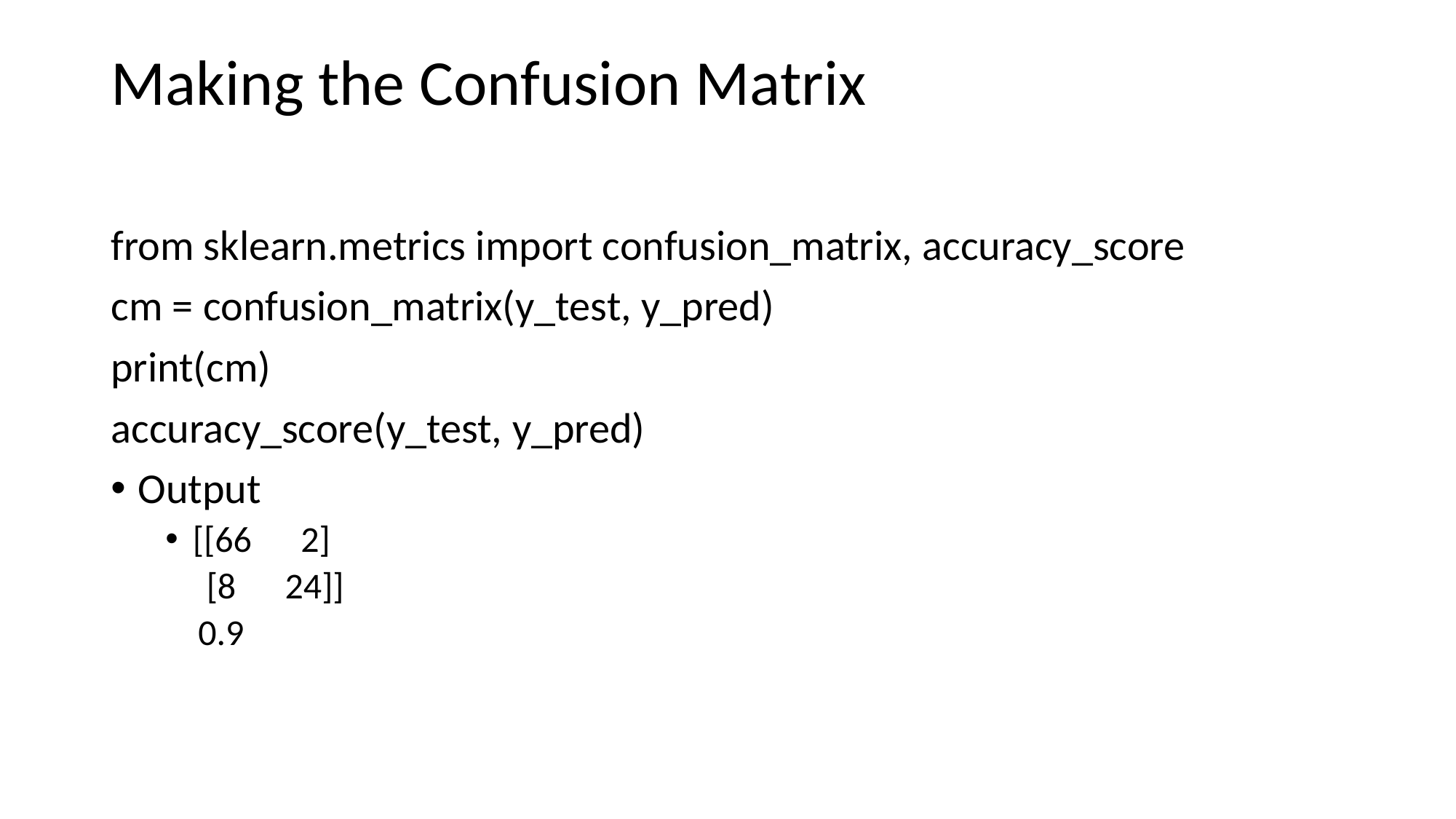

# Making the Confusion Matrix
from sklearn.metrics import confusion_matrix, accuracy_score
cm = confusion_matrix(y_test, y_pred)
print(cm)
accuracy_score(y_test, y_pred)
Output
[[66      2]
     [8      24]]
    0.9